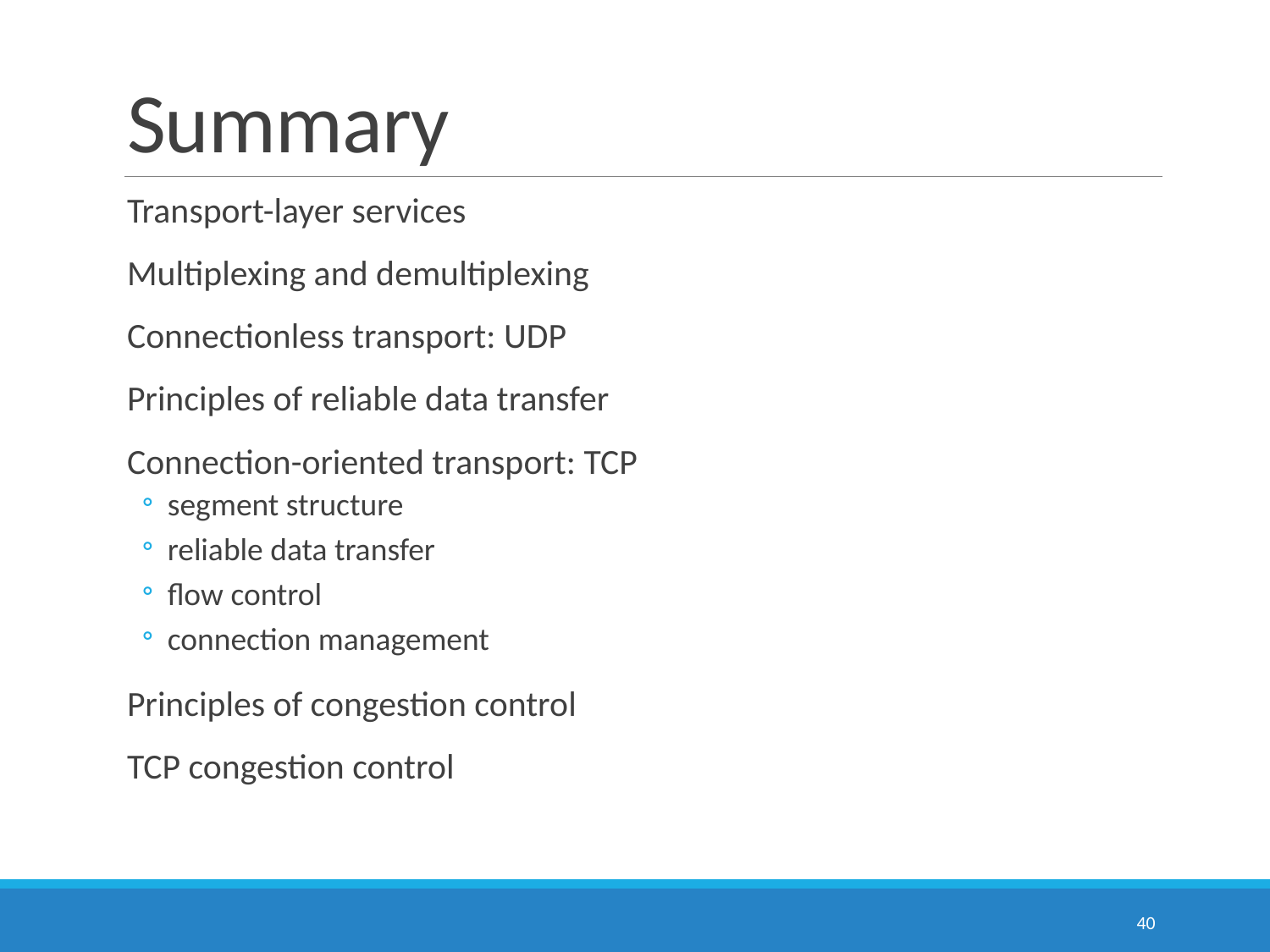

# Summary
Transport-layer services
Multiplexing and demultiplexing
Connectionless transport: UDP
Principles of reliable data transfer
Connection-oriented transport: TCP
segment structure
reliable data transfer
flow control
connection management
Principles of congestion control
TCP congestion control
40